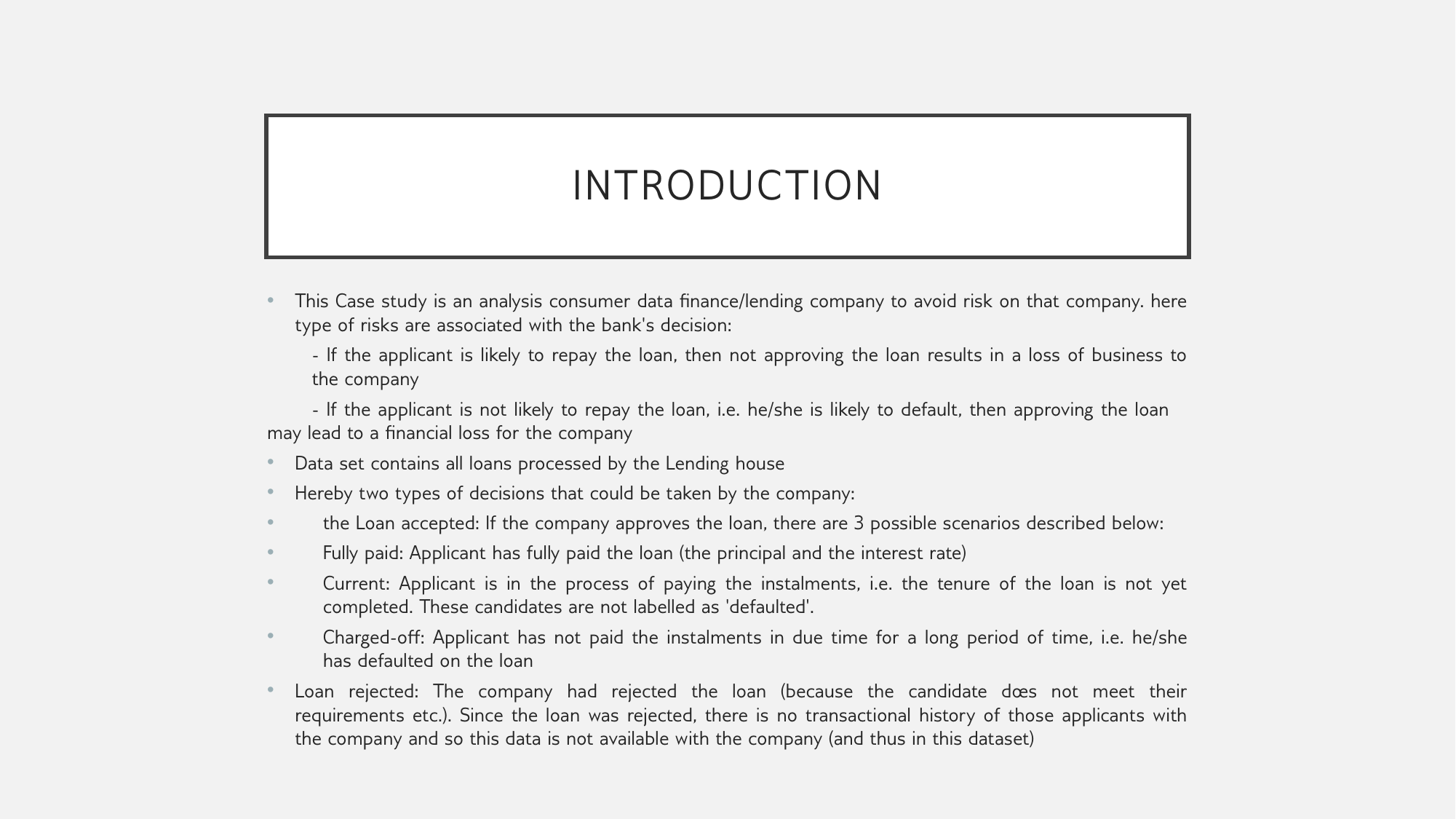

# Introduction
This Case study is an analysis consumer data finance/lending company to avoid risk on that company. here type of risks are associated with the bank's decision:
	- If the applicant is likely to repay the loan, then not approving the loan results in a loss of business to 	the company
	- If the applicant is not likely to repay the loan, i.e. he/she is likely to default, then approving the loan 	may lead to a financial loss for the company
Data set contains all loans processed by the Lending house
Hereby two types of decisions that could be taken by the company:
the Loan accepted: If the company approves the loan, there are 3 possible scenarios described below:
Fully paid: Applicant has fully paid the loan (the principal and the interest rate)
Current: Applicant is in the process of paying the instalments, i.e. the tenure of the loan is not yet completed. These candidates are not labelled as 'defaulted'.
Charged-off: Applicant has not paid the instalments in due time for a long period of time, i.e. he/she has defaulted on the loan
Loan rejected: The company had rejected the loan (because the candidate does not meet their requirements etc.). Since the loan was rejected, there is no transactional history of those applicants with the company and so this data is not available with the company (and thus in this dataset)